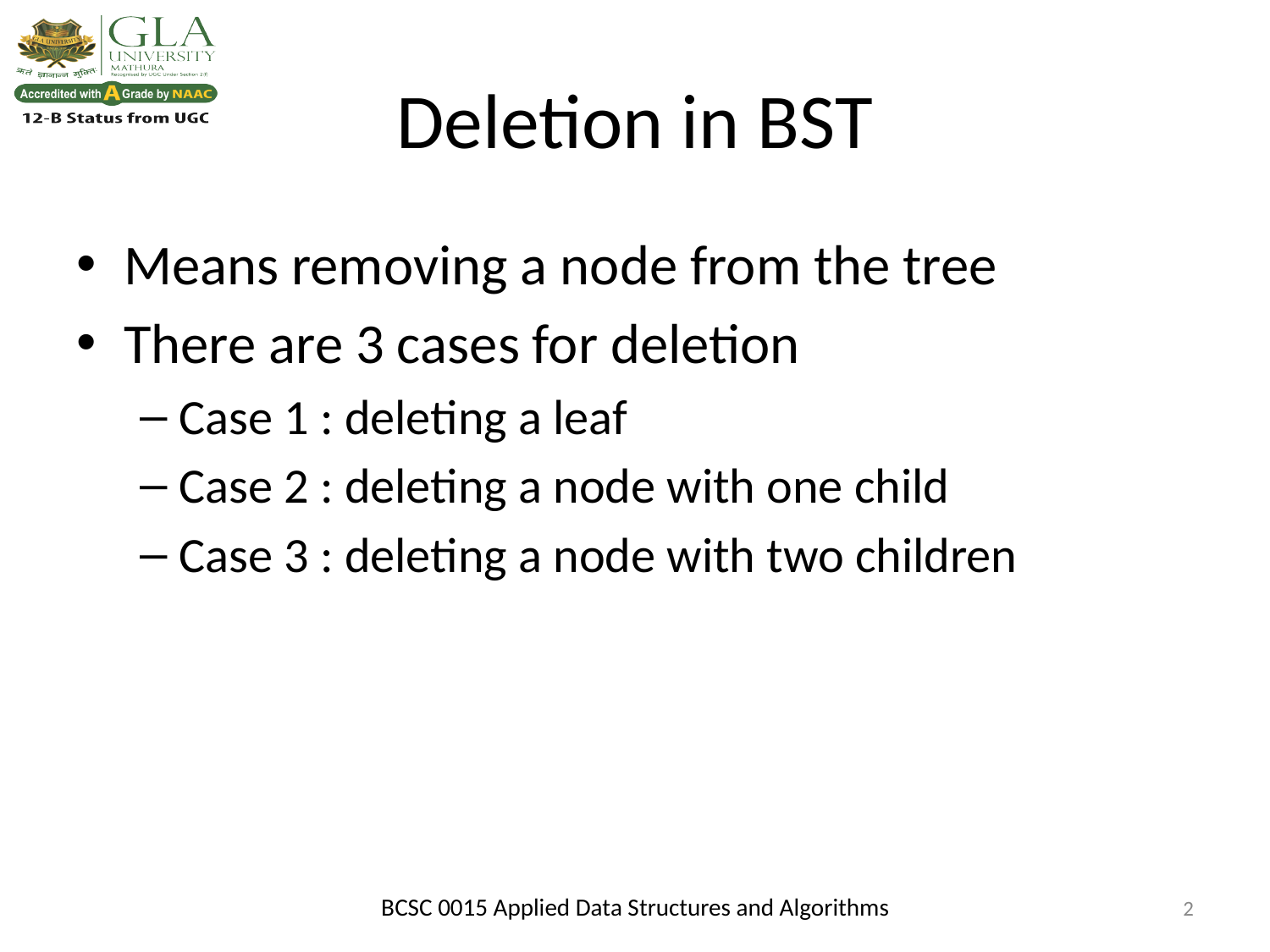

# Deletion in BST
Means removing a node from the tree
There are 3 cases for deletion
Case 1 : deleting a leaf
Case 2 : deleting a node with one child
Case 3 : deleting a node with two children

BCSC 0015 Applied Data Structures and Algorithms
2